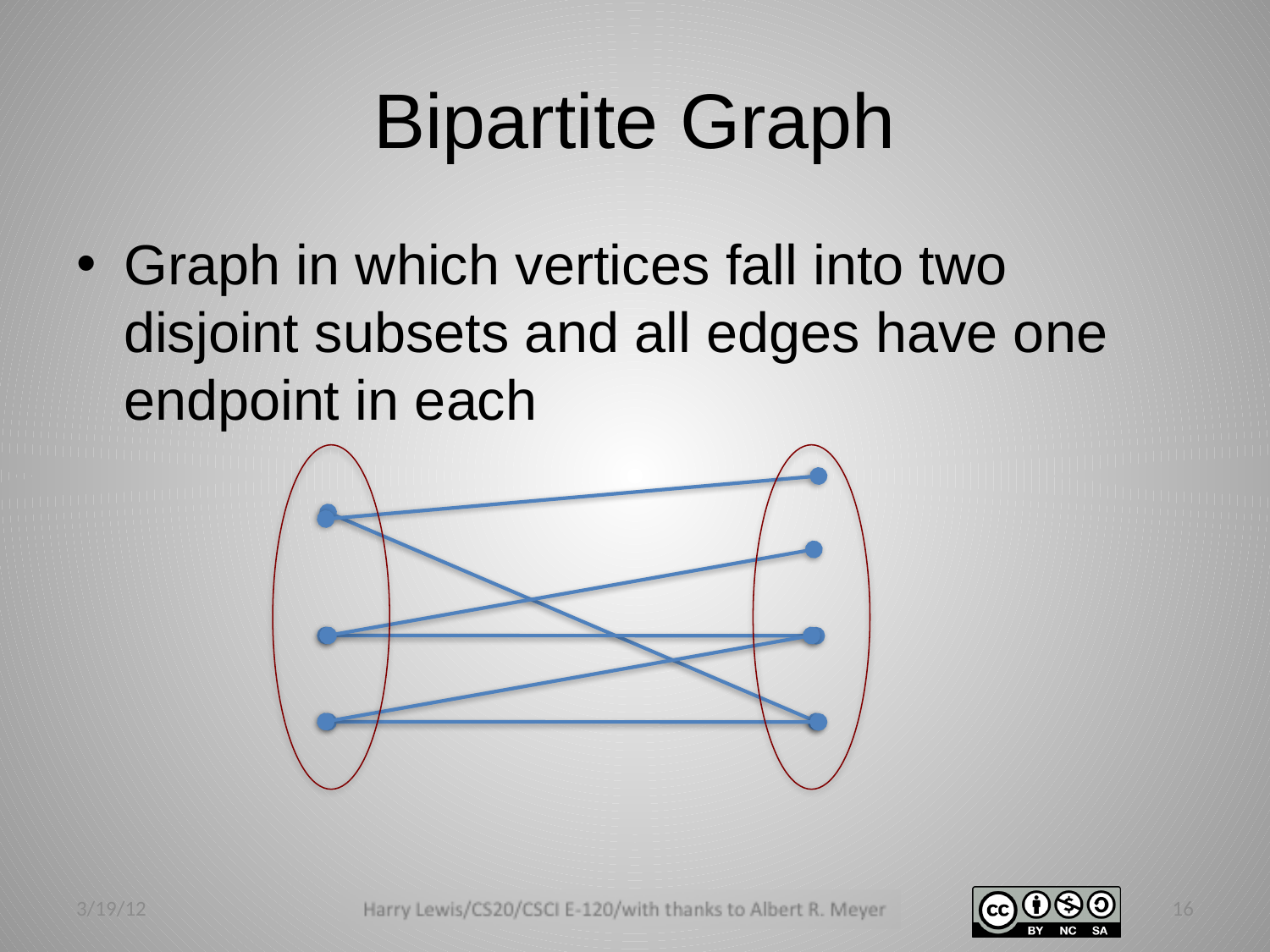

# Bipartite Graph
Graph in which vertices fall into two disjoint subsets and all edges have one endpoint in each

3/19/12
16